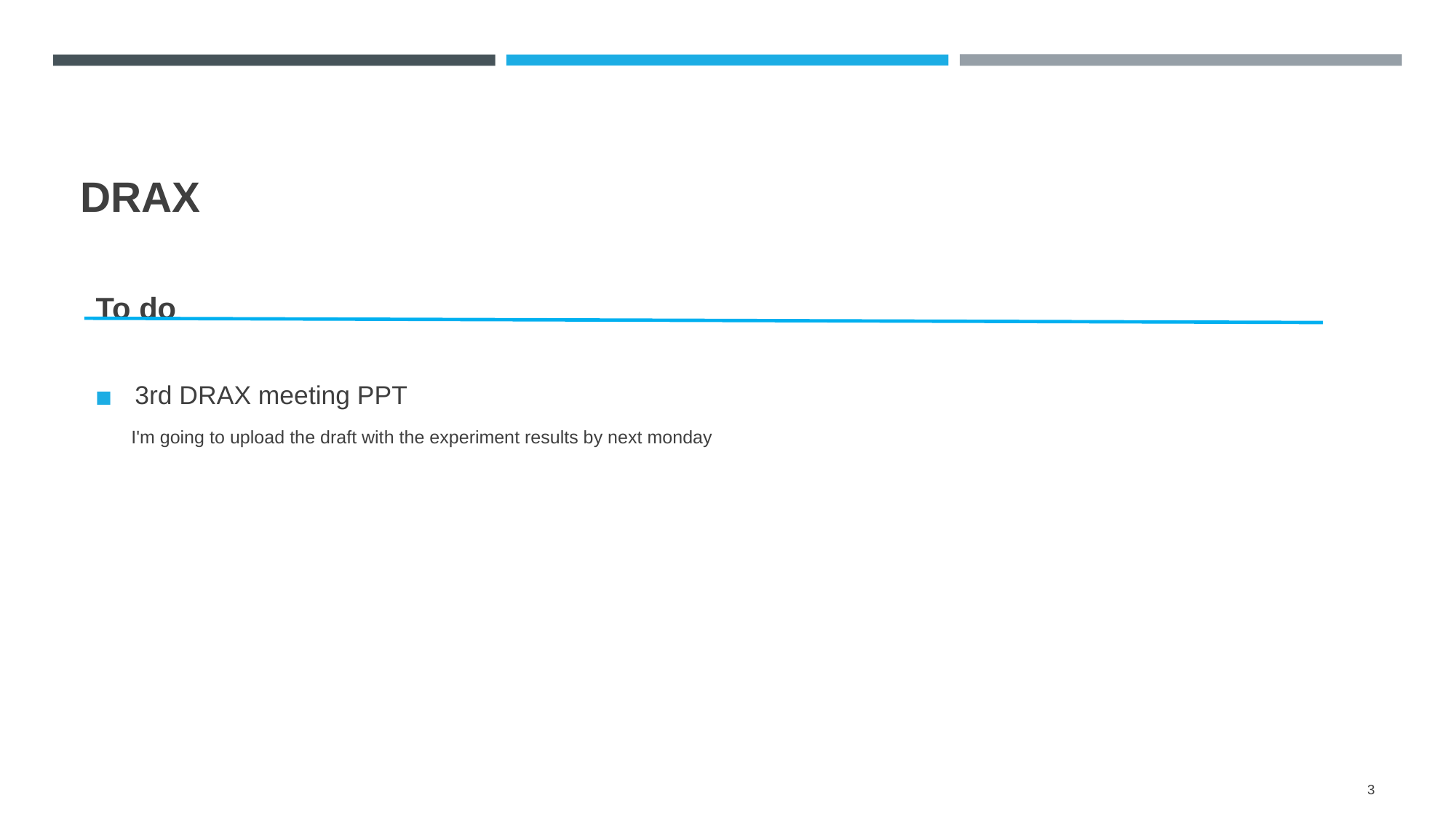

# DRAX
To do

3rd DRAX meeting PPT
     I'm going to upload the draft with the experiment results by next monday

3